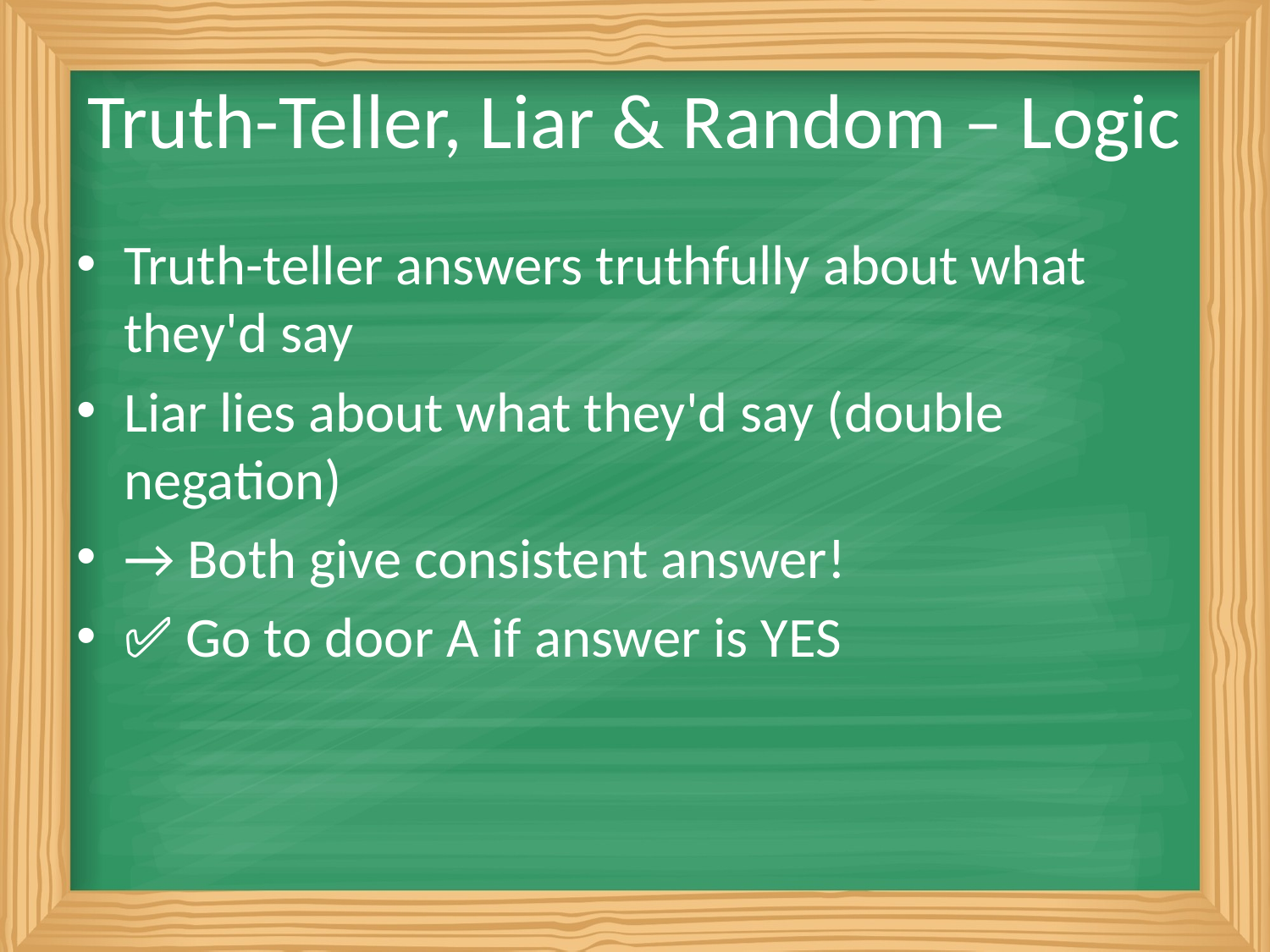

# Truth-Teller, Liar & Random – Logic
Truth-teller answers truthfully about what they'd say
Liar lies about what they'd say (double negation)
→ Both give consistent answer!
✅ Go to door A if answer is YES